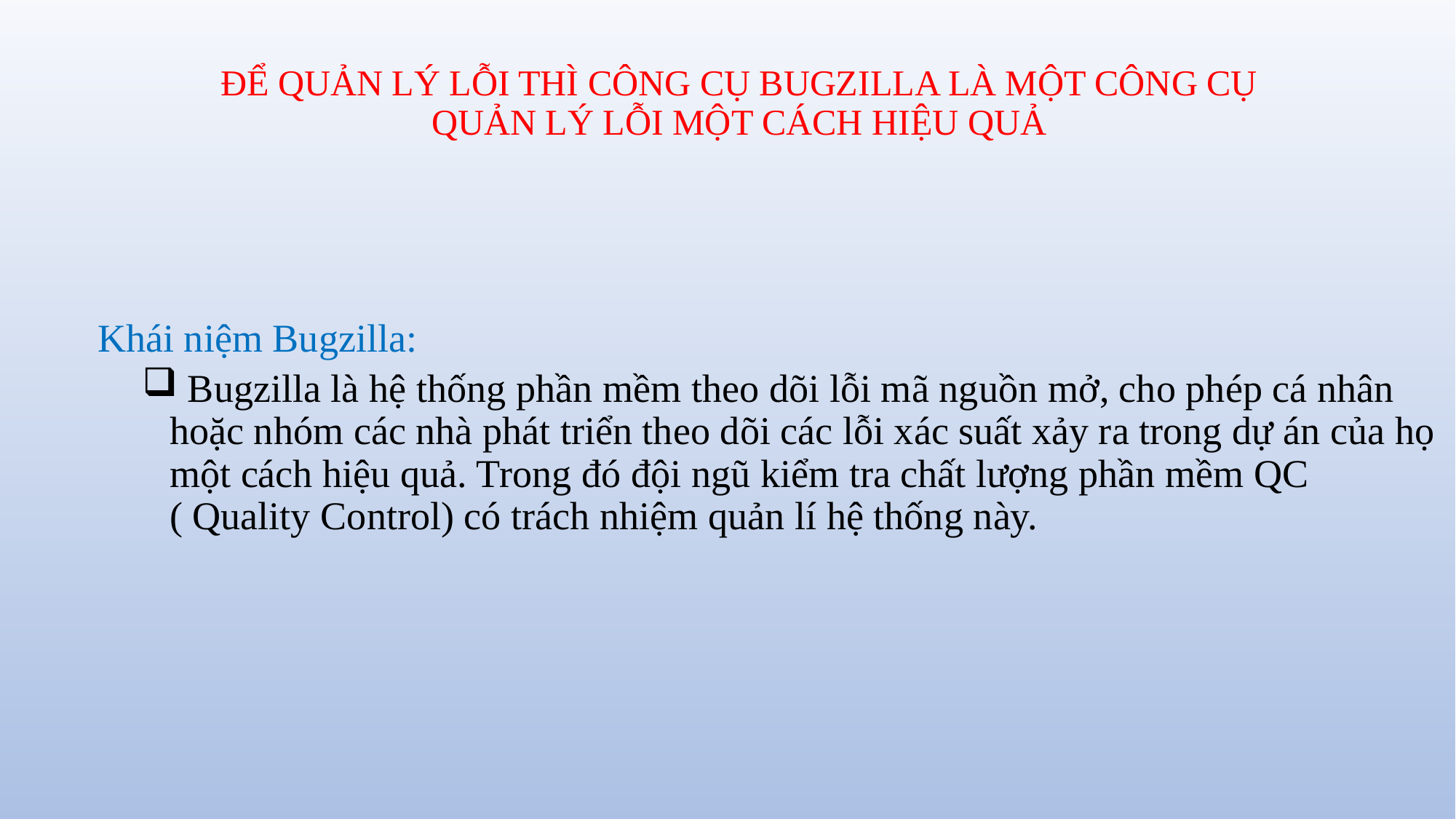

# ĐỂ QUẢN LÝ LỖI THÌ CÔNG CỤ BUGZILLA LÀ MỘT CÔNG CỤ QUẢN LÝ LỖI MỘT CÁCH HIỆU QUẢ
 Khái niệm Bugzilla:
 Bugzilla là hệ thống phần mềm theo dõi lỗi mã nguồn mở, cho phép cá nhân hoặc nhóm các nhà phát triển theo dõi các lỗi xác suất xảy ra trong dự án của họ một cách hiệu quả. Trong đó đội ngũ kiểm tra chất lượng phần mềm QC ( Quality Control) có trách nhiệm quản lí hệ thống này.